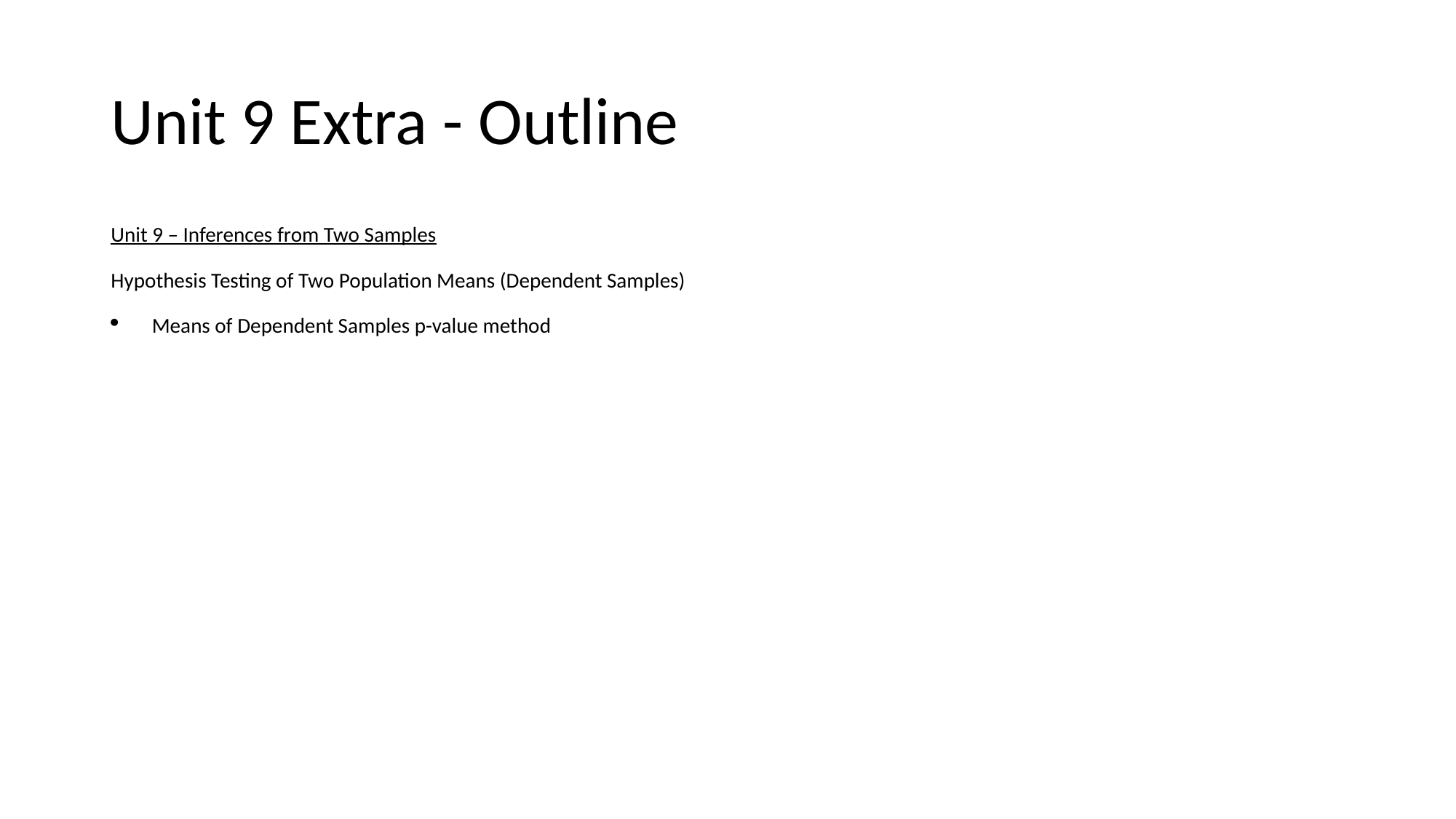

# Unit 9 Extra - Outline
Unit 9 – Inferences from Two Samples

Hypothesis Testing of Two Population Means (Dependent Samples)

Means of Dependent Samples p-value method